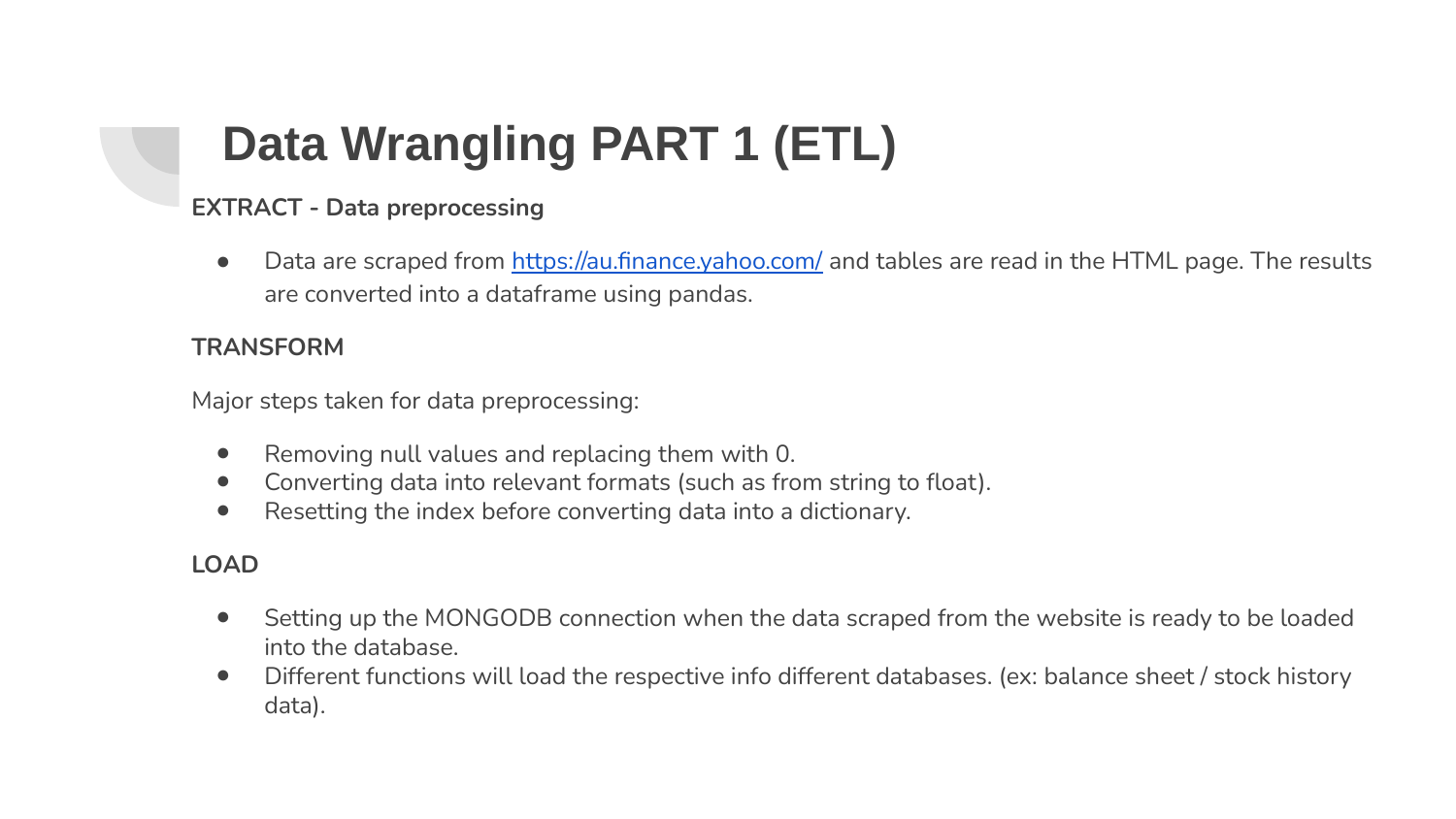

# Data Wrangling PART 1 (ETL)
EXTRACT - Data preprocessing
Data are scraped from https://au.finance.yahoo.com/ and tables are read in the HTML page. The results are converted into a dataframe using pandas.
TRANSFORM
Major steps taken for data preprocessing:
Removing null values and replacing them with 0.
Converting data into relevant formats (such as from string to float).
Resetting the index before converting data into a dictionary.
LOAD
Setting up the MONGODB connection when the data scraped from the website is ready to be loaded into the database.
Different functions will load the respective info different databases. (ex: balance sheet / stock history data).